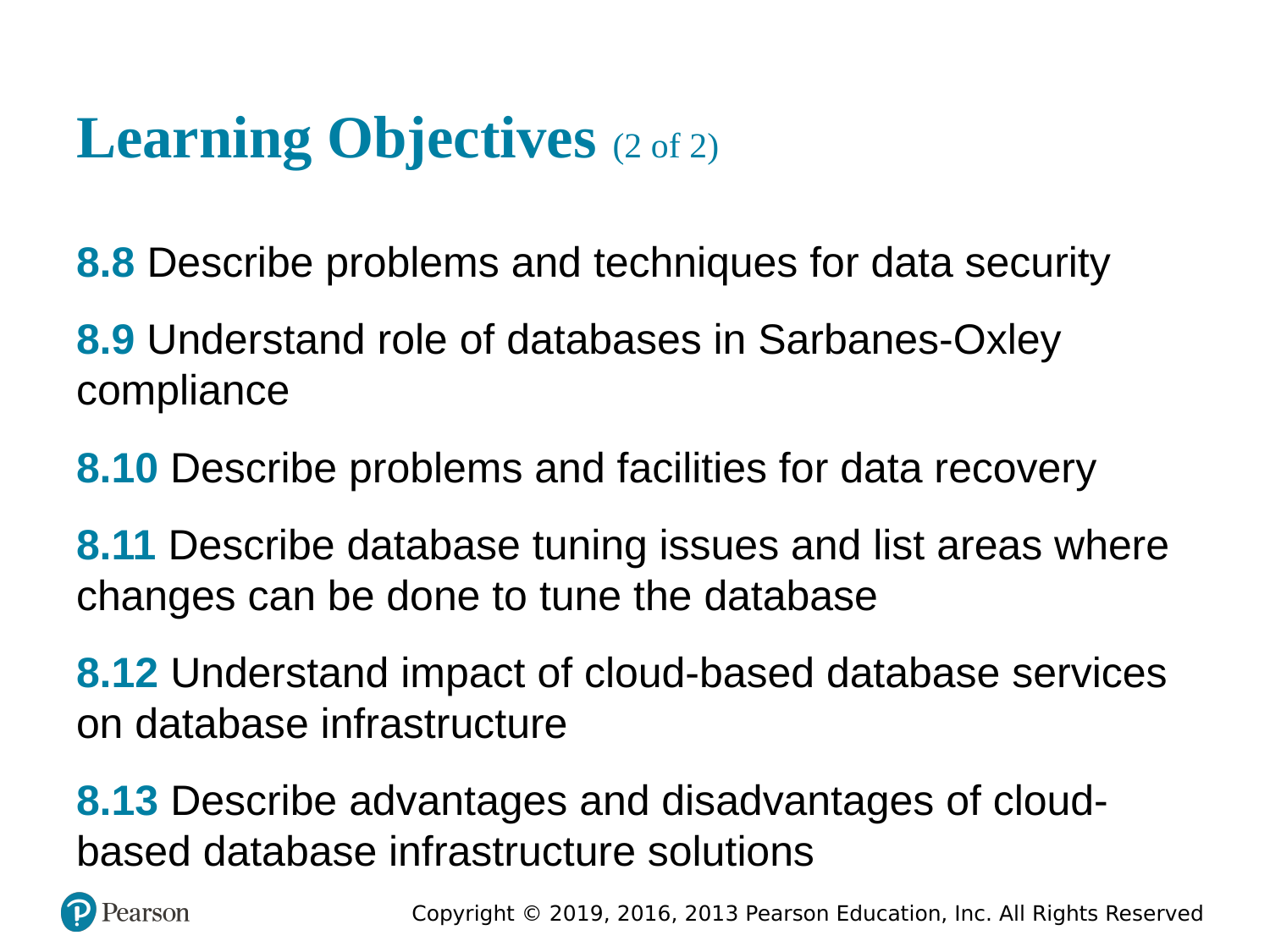

# Learning Objectives (2 of 2)
8.8 Describe problems and techniques for data security
8.9 Understand role of databases in Sarbanes-Oxley compliance
8.10 Describe problems and facilities for data recovery
8.11 Describe database tuning issues and list areas where changes can be done to tune the database
8.12 Understand impact of cloud-based database services on database infrastructure
8.13 Describe advantages and disadvantages of cloud-based database infrastructure solutions